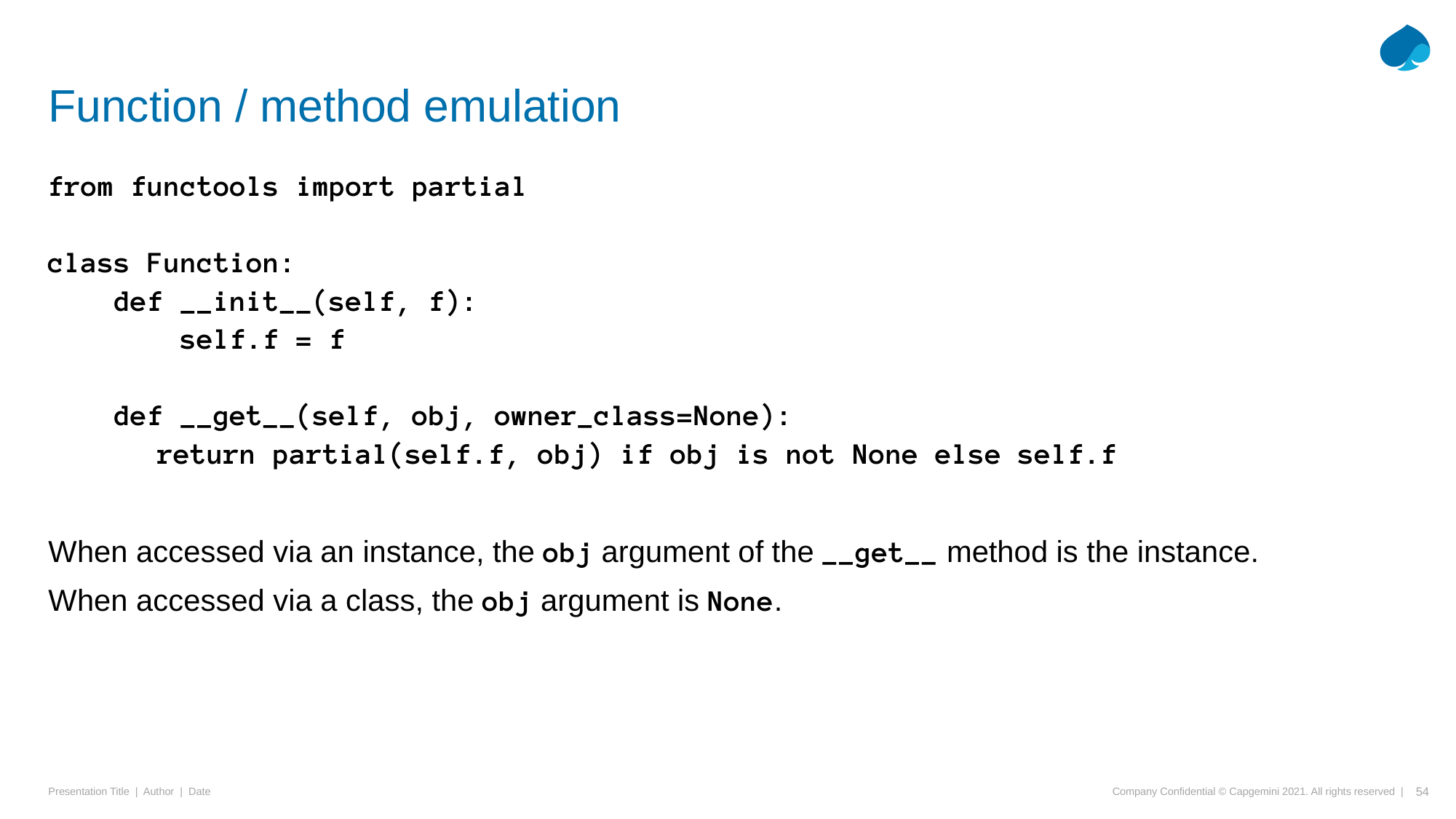

# Function / method emulation
from functools import partial

class Function:
    def __init__(self, f):
        self.f = f

    def __get__(self, obj, owner_class=None):
	return partial(self.f, obj) if obj is not None else self.f

When accessed via an instance, the obj argument of the __get__ method is the instance.
When accessed via a class, the obj argument is None.